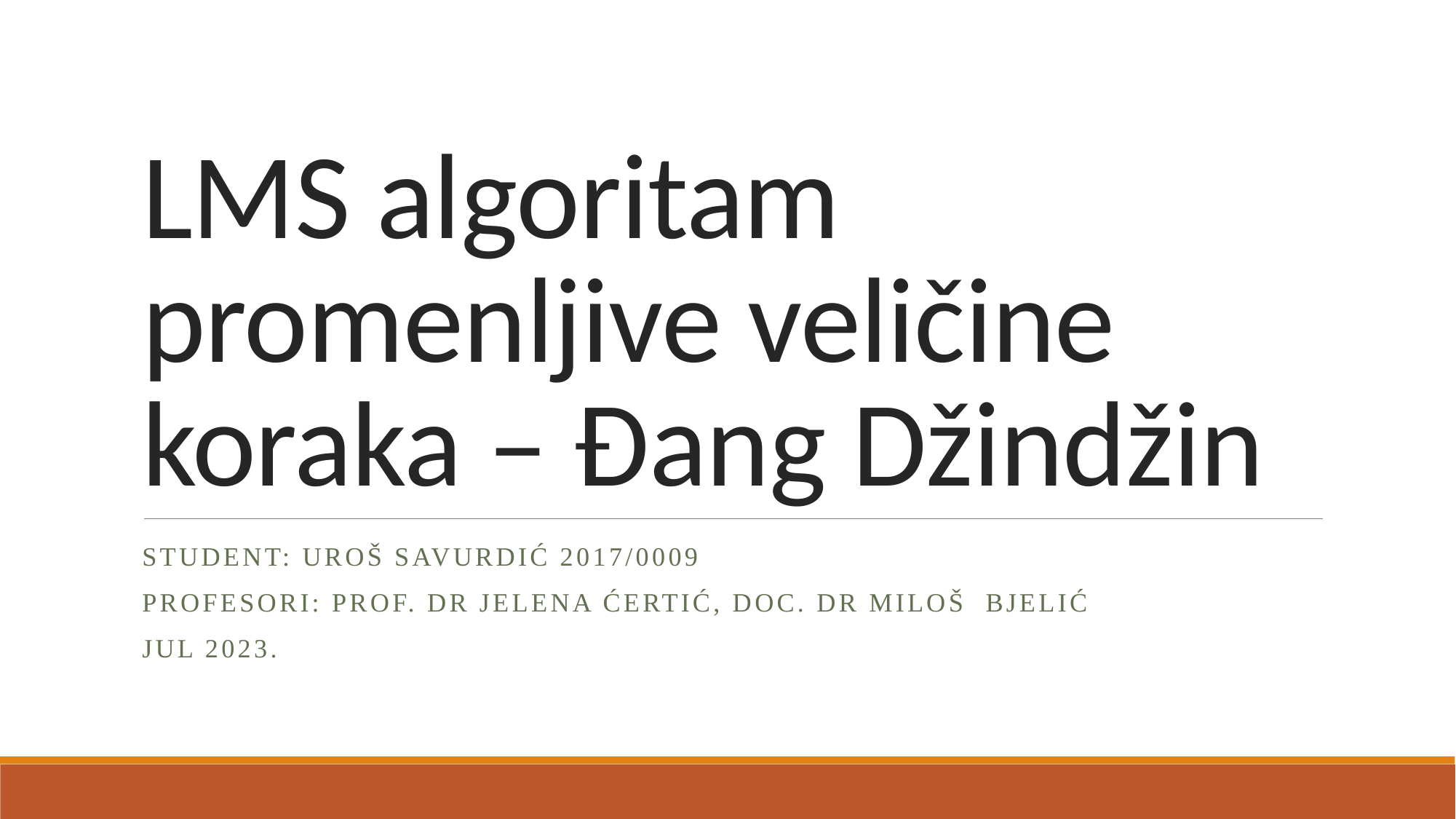

# LMS algoritam promenljive veličine koraka – Đang Džindžin
Student: Uroš Savurdić 2017/0009
Profesori: prof. dr Jelena Ćertić, doc. dr Miloš  Bjelić
Jul 2023.